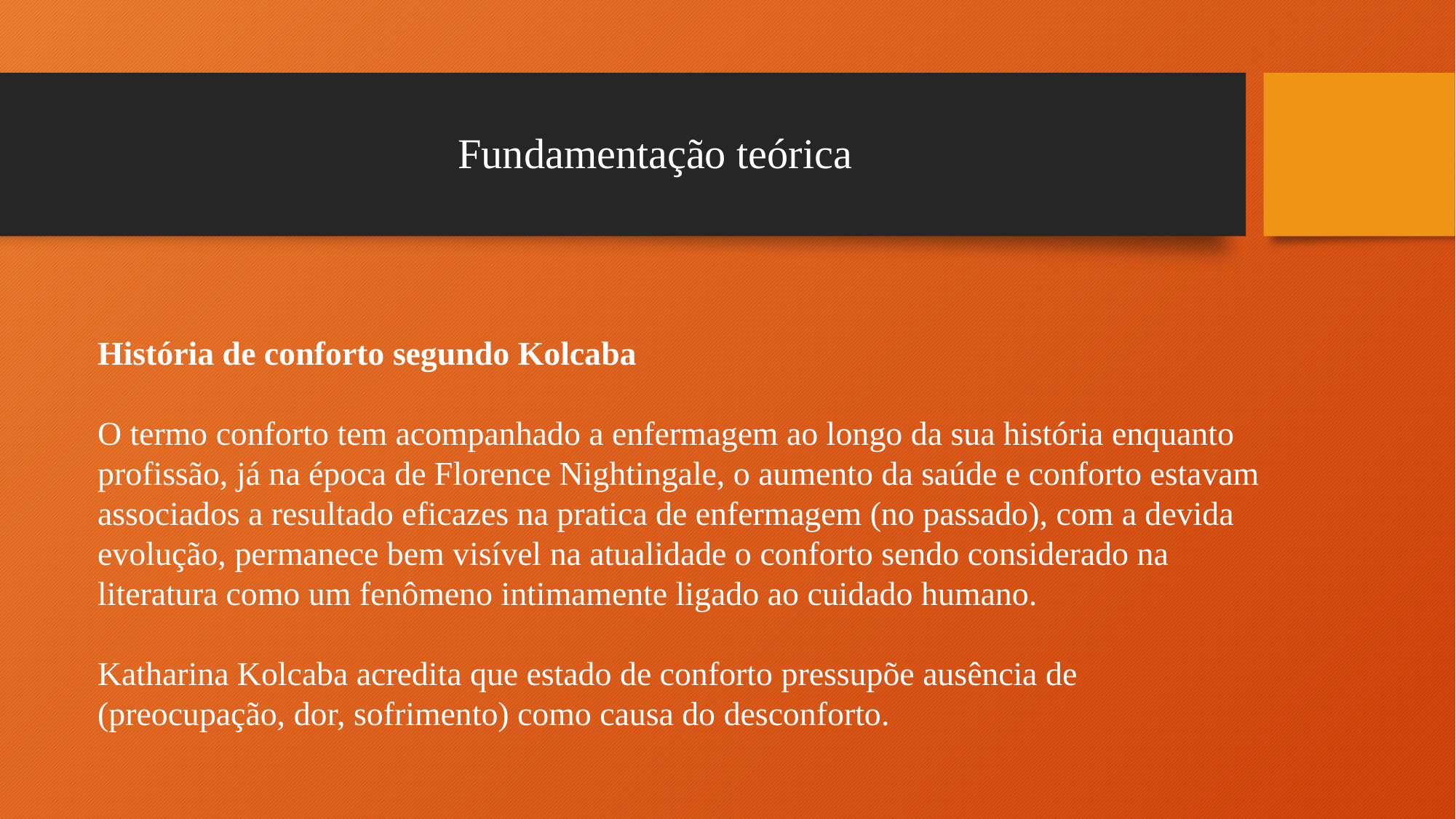

# Fundamentação teórica
História de conforto segundo Kolcaba

O termo conforto tem acompanhado a enfermagem ao longo da sua história enquanto
profissão, já na época de Florence Nightingale, o aumento da saúde e conforto estavam
associados a resultado eficazes na pratica de enfermagem (no passado), com a devida
evolução, permanece bem visível na atualidade o conforto sendo considerado na
literatura como um fenômeno intimamente ligado ao cuidado humano.

Katharina Kolcaba acredita que estado de conforto pressupõe ausência de
(preocupação, dor, sofrimento) como causa do desconforto.